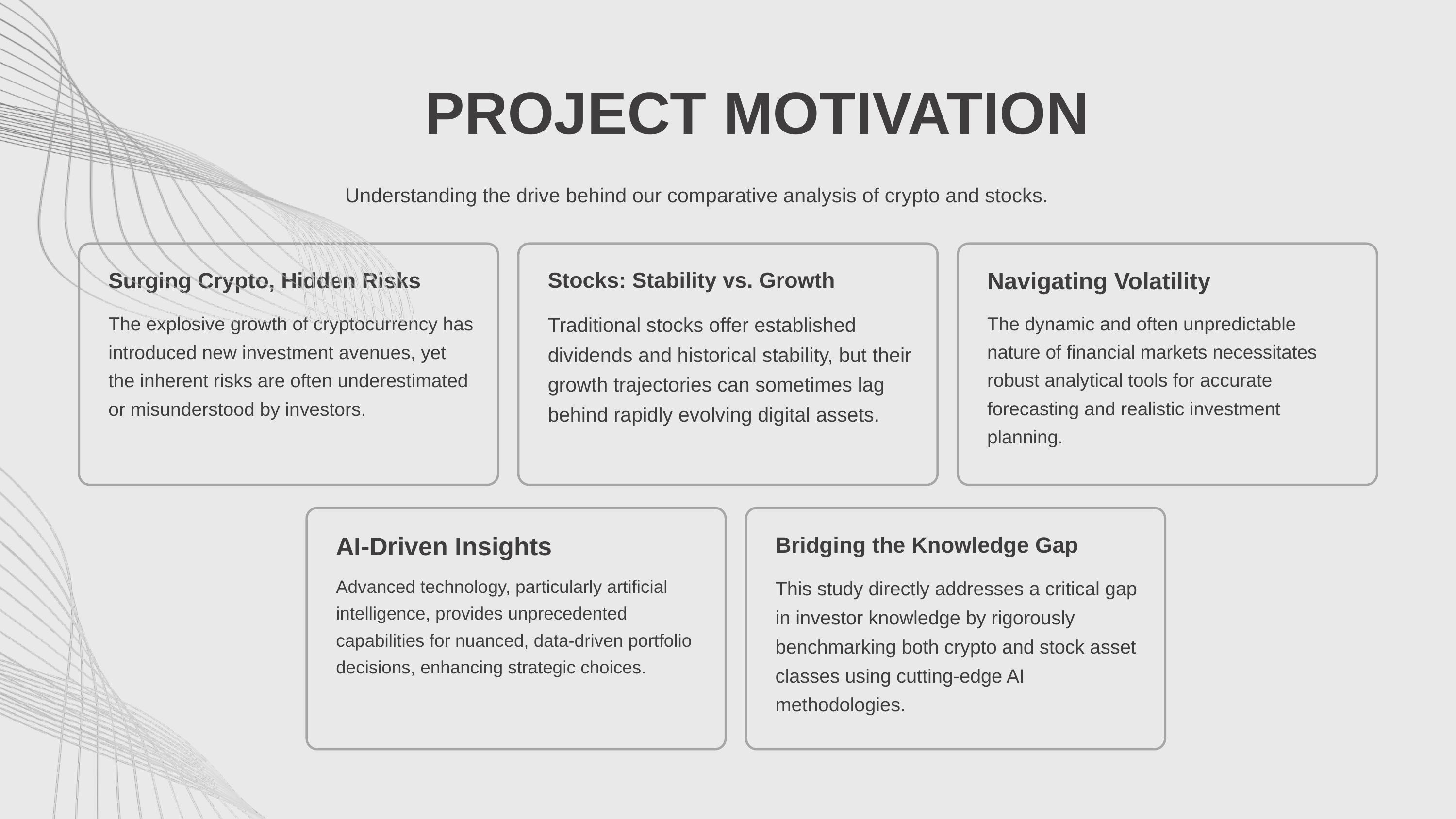

PROJECT MOTIVATION
Understanding the drive behind our comparative analysis of crypto and stocks.

Navigating Volatility
Surging Crypto, Hidden Risks
Stocks: Stability vs. Growth
The explosive growth of cryptocurrency has introduced new investment avenues, yet the inherent risks are often underestimated or misunderstood by investors.
Traditional stocks offer established dividends and historical stability, but their growth trajectories can sometimes lag behind rapidly evolving digital assets.
The dynamic and often unpredictable nature of financial markets necessitates robust analytical tools for accurate forecasting and realistic investment planning.

AI-Driven Insights
Bridging the Knowledge Gap
Advanced technology, particularly artificial intelligence, provides unprecedented capabilities for nuanced, data-driven portfolio decisions, enhancing strategic choices.
This study directly addresses a critical gap in investor knowledge by rigorously benchmarking both crypto and stock asset classes using cutting-edge AI methodologies.